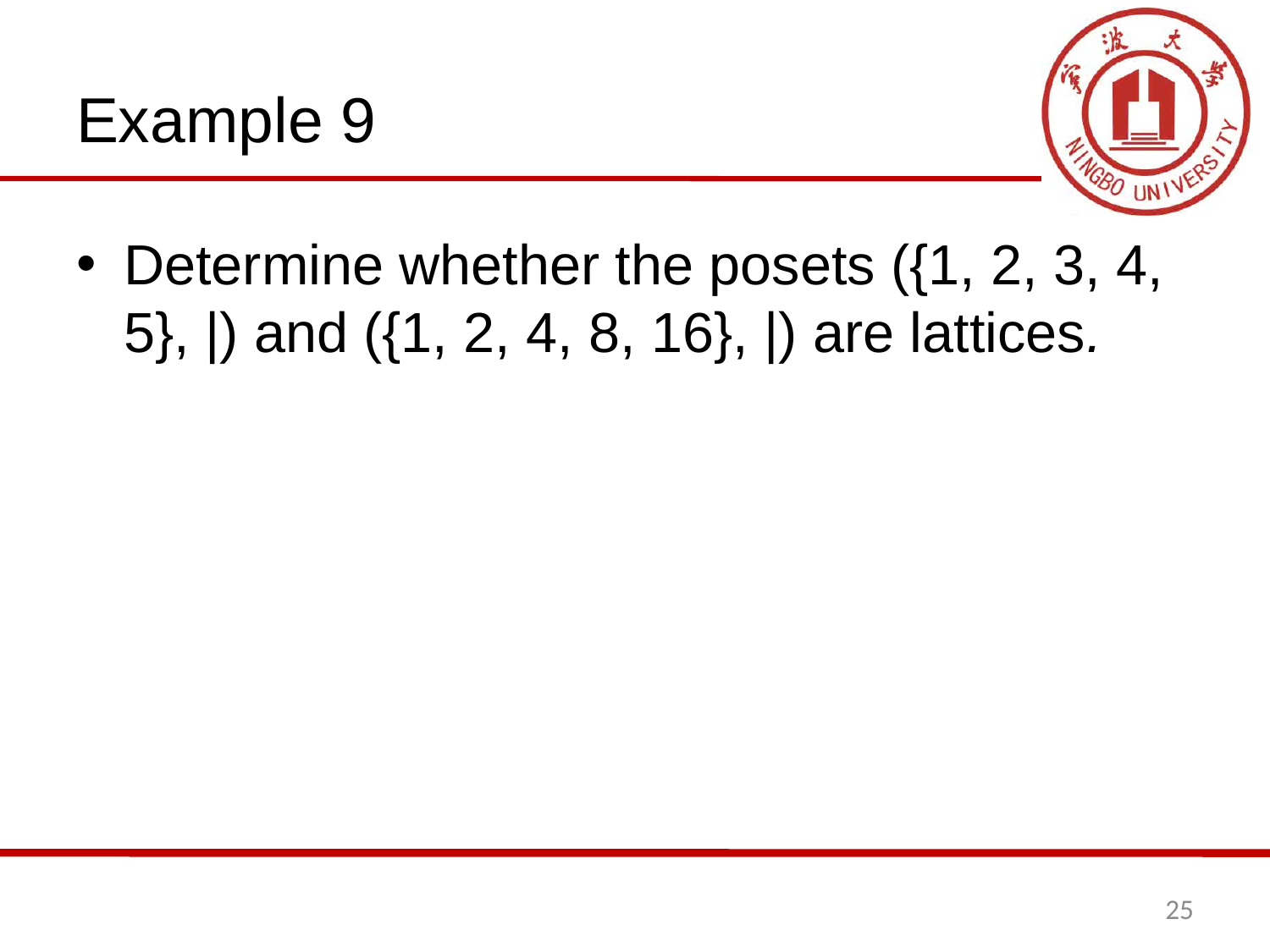

# Example 9
Determine whether the posets ({1, 2, 3, 4, 5}, |) and ({1, 2, 4, 8, 16}, |) are lattices.
25